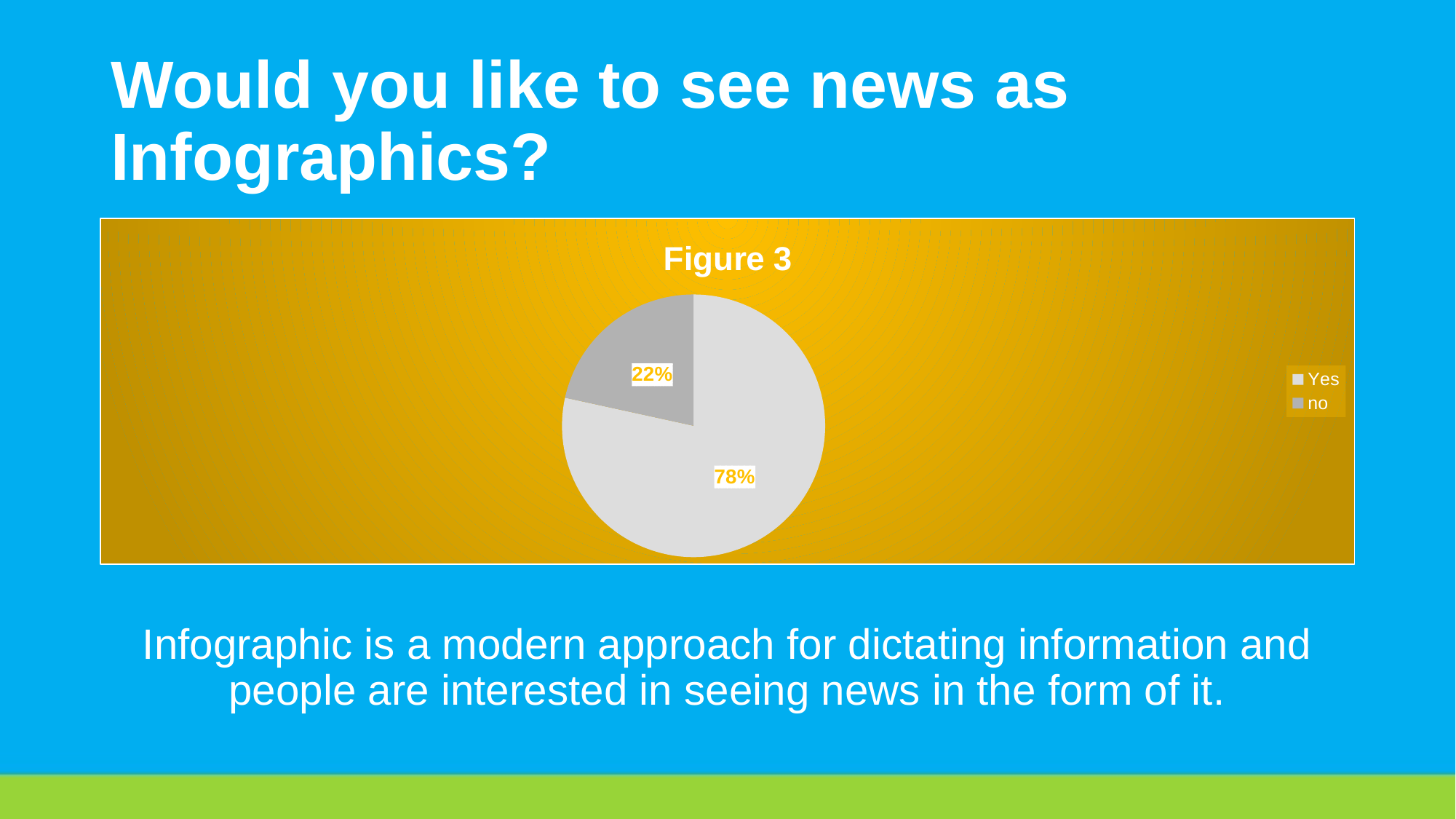

# Would you like to see news as Infographics?

### Chart:

| Category | Figure 3 |
|---|---|
| Yes | 40.0 |
| no | 11.0 |
Infographic is a modern approach for dictating information and people are interested in seeing news in the form of it.